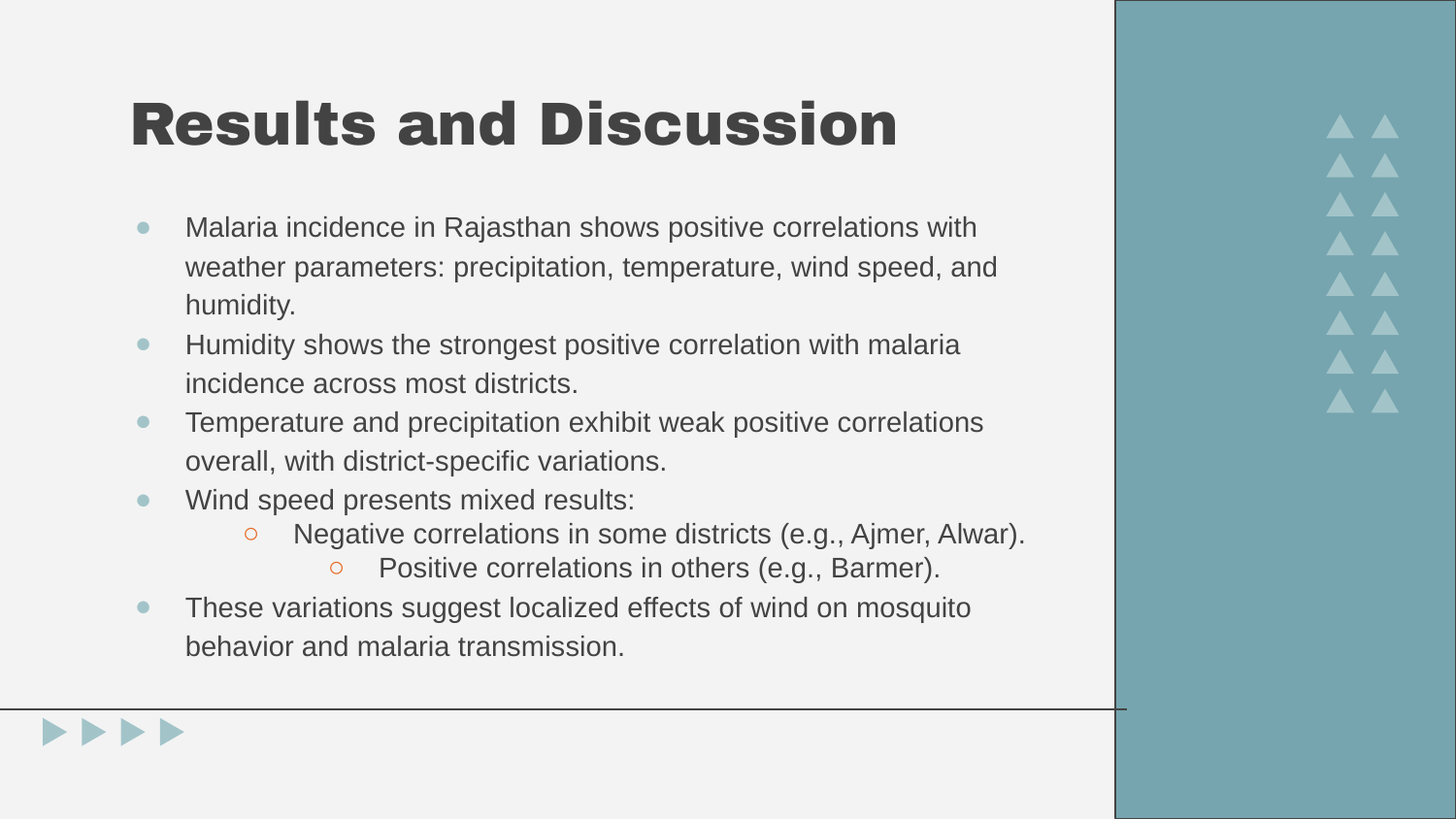

# Results and Discussion
Malaria incidence in Rajasthan shows positive correlations with weather parameters: precipitation, temperature, wind speed, and humidity.
Humidity shows the strongest positive correlation with malaria incidence across most districts.
Temperature and precipitation exhibit weak positive correlations overall, with district-specific variations.
Wind speed presents mixed results:
Negative correlations in some districts (e.g., Ajmer, Alwar).
Positive correlations in others (e.g., Barmer).
These variations suggest localized effects of wind on mosquito behavior and malaria transmission.